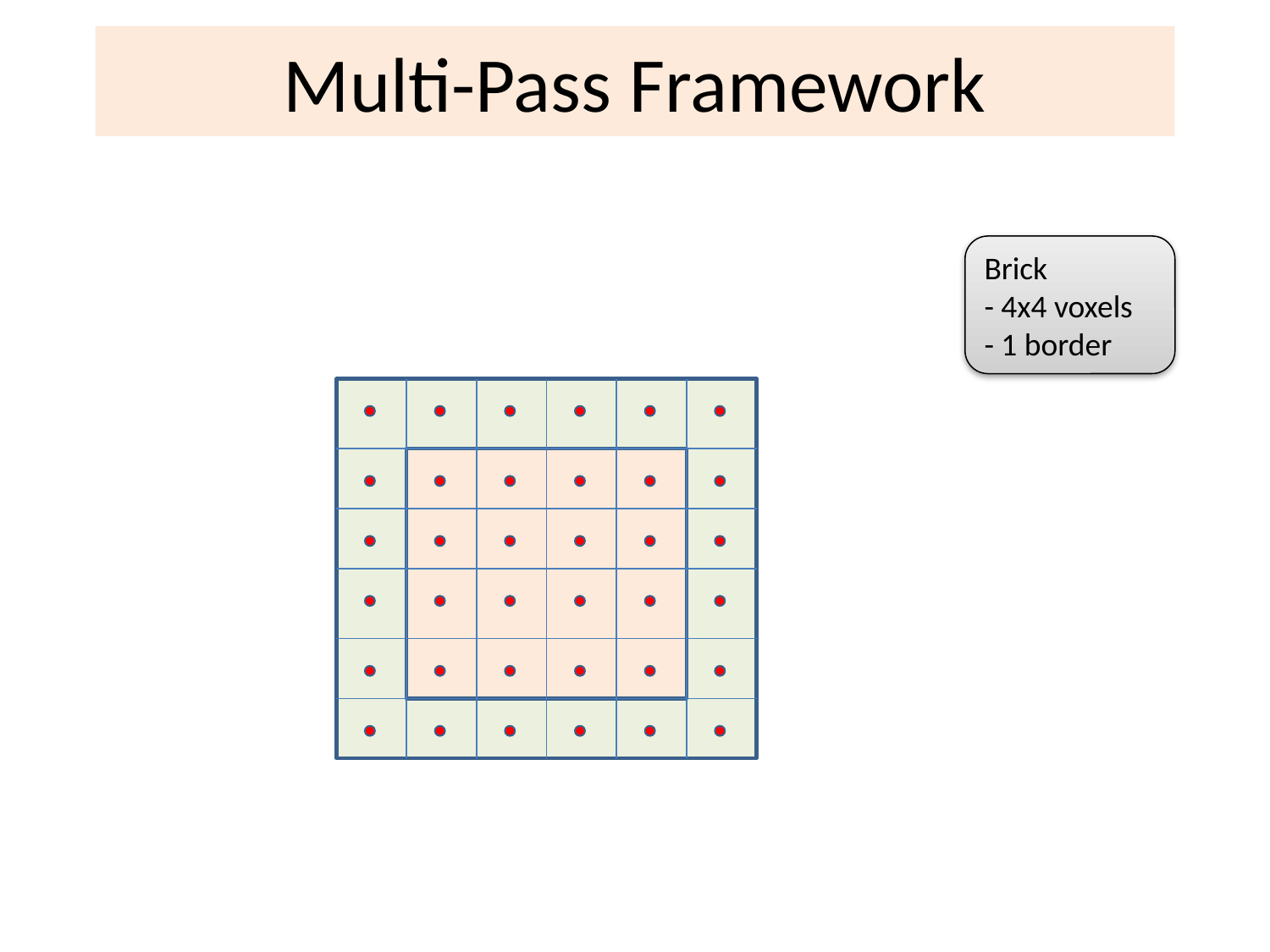

# Multi-Pass Framework
Brick
- 4x4 voxels
- 1 border